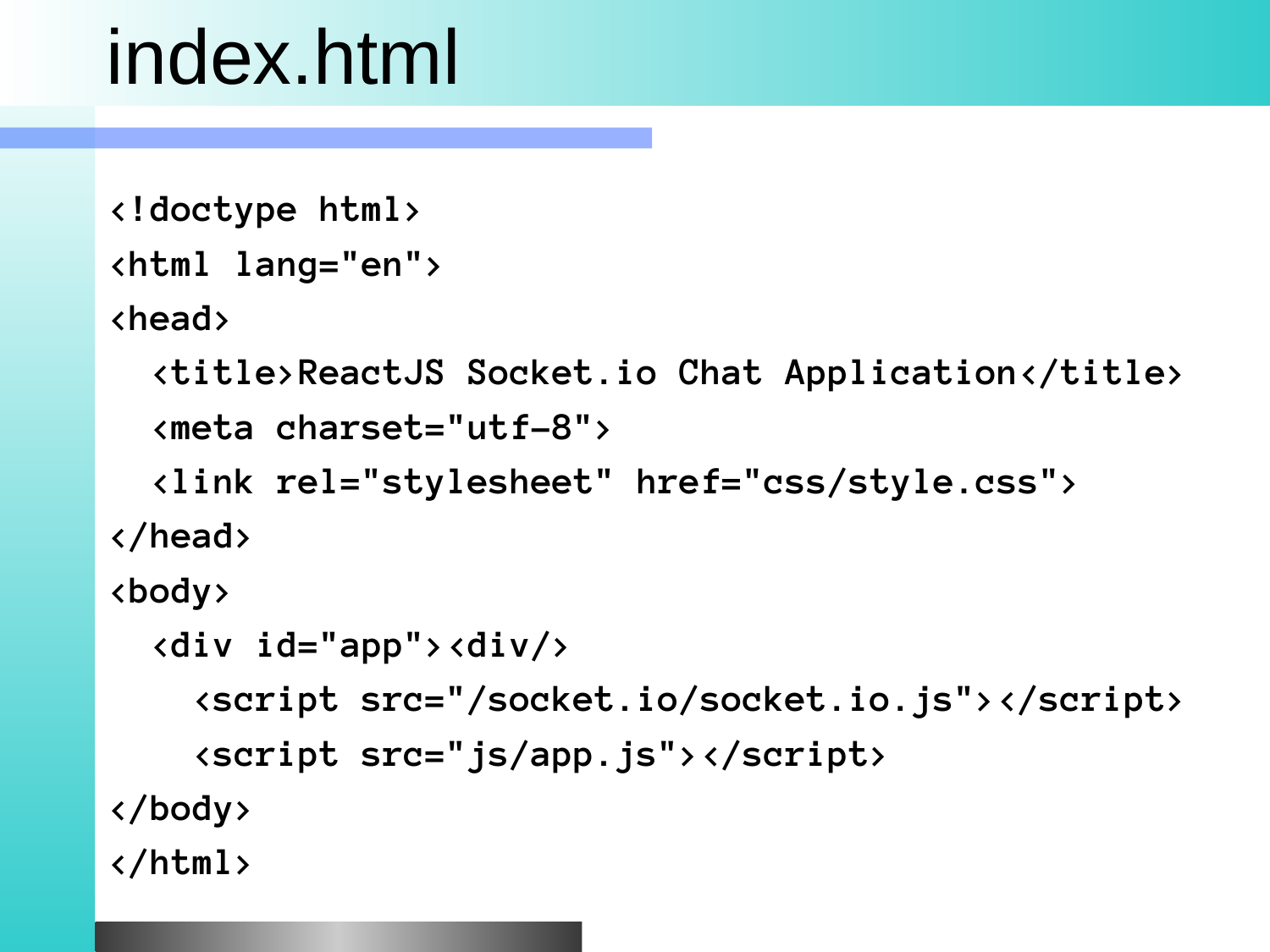

# index.html
<!doctype html>
<html lang="en">
<head>
  <title>ReactJS Socket.io Chat Application</title>
  <meta charset="utf-8">
  <link rel="stylesheet" href="css/style.css">
</head>
<body>
  <div id="app"><div/>
    <script src="/socket.io/socket.io.js"></script>
    <script src="js/app.js"></script>
</body>
</html>